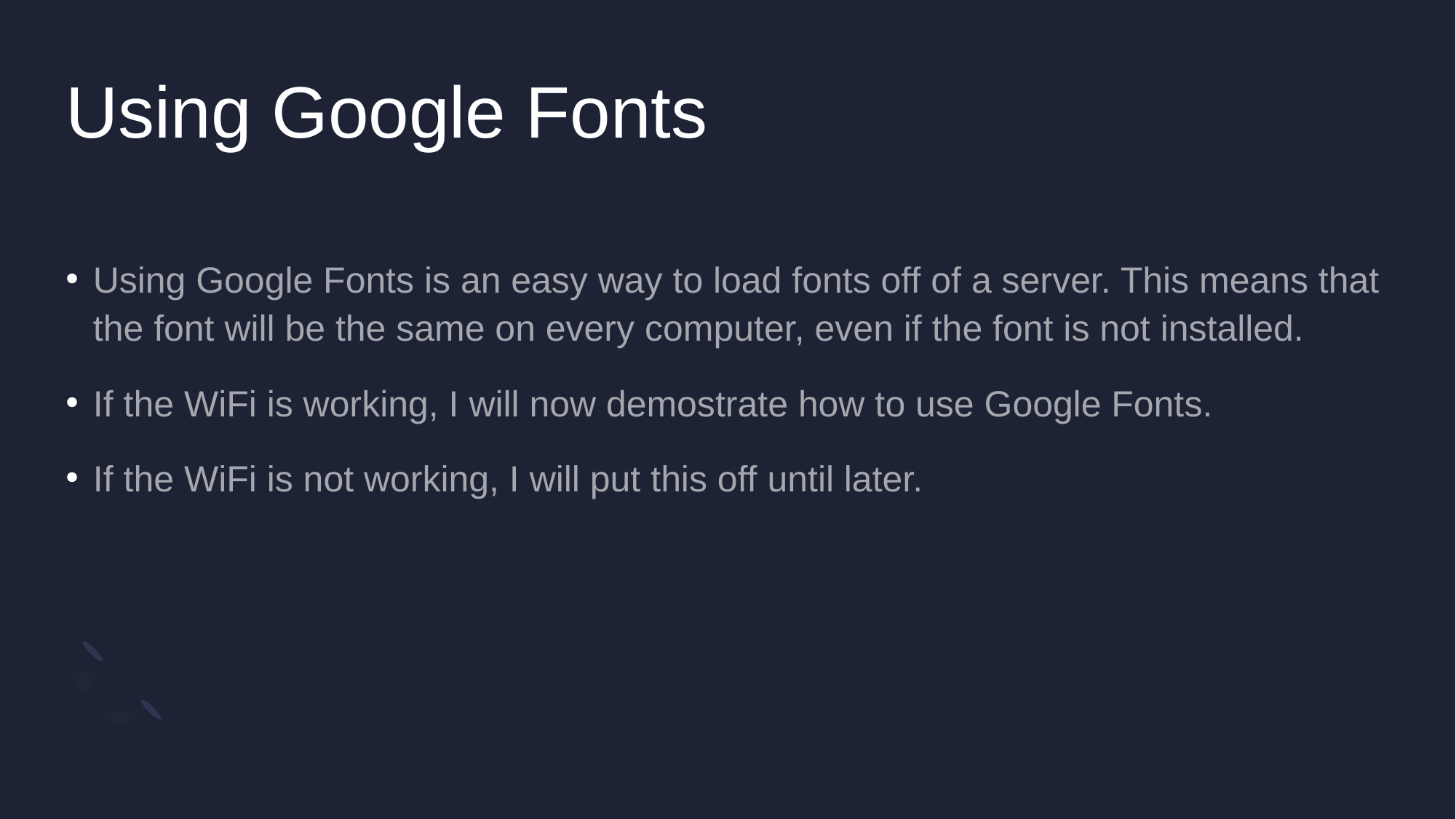

# Using Google Fonts
Using Google Fonts is an easy way to load fonts off of a server. This means that the font will be the same on every computer, even if the font is not installed.
If the WiFi is working, I will now demostrate how to use Google Fonts.
If the WiFi is not working, I will put this off until later.